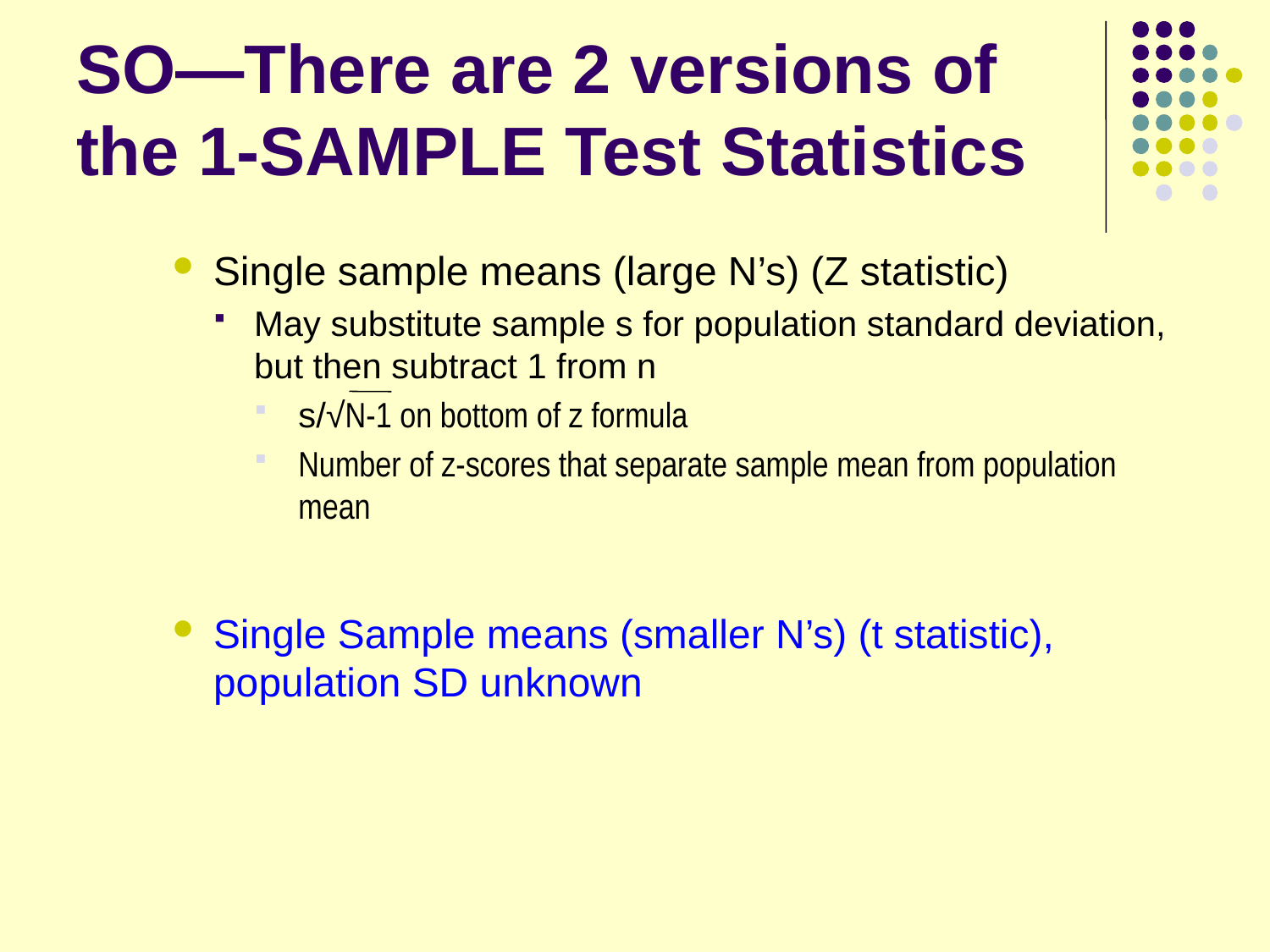

# SO—There are 2 versions of the 1-SAMPLE Test Statistics
Single sample means (large N’s) (Z statistic)
May substitute sample s for population standard deviation, but then subtract 1 from n
s/√N-1 on bottom of z formula
Number of z-scores that separate sample mean from population mean

Single Sample means (smaller N’s) (t statistic), population SD unknown